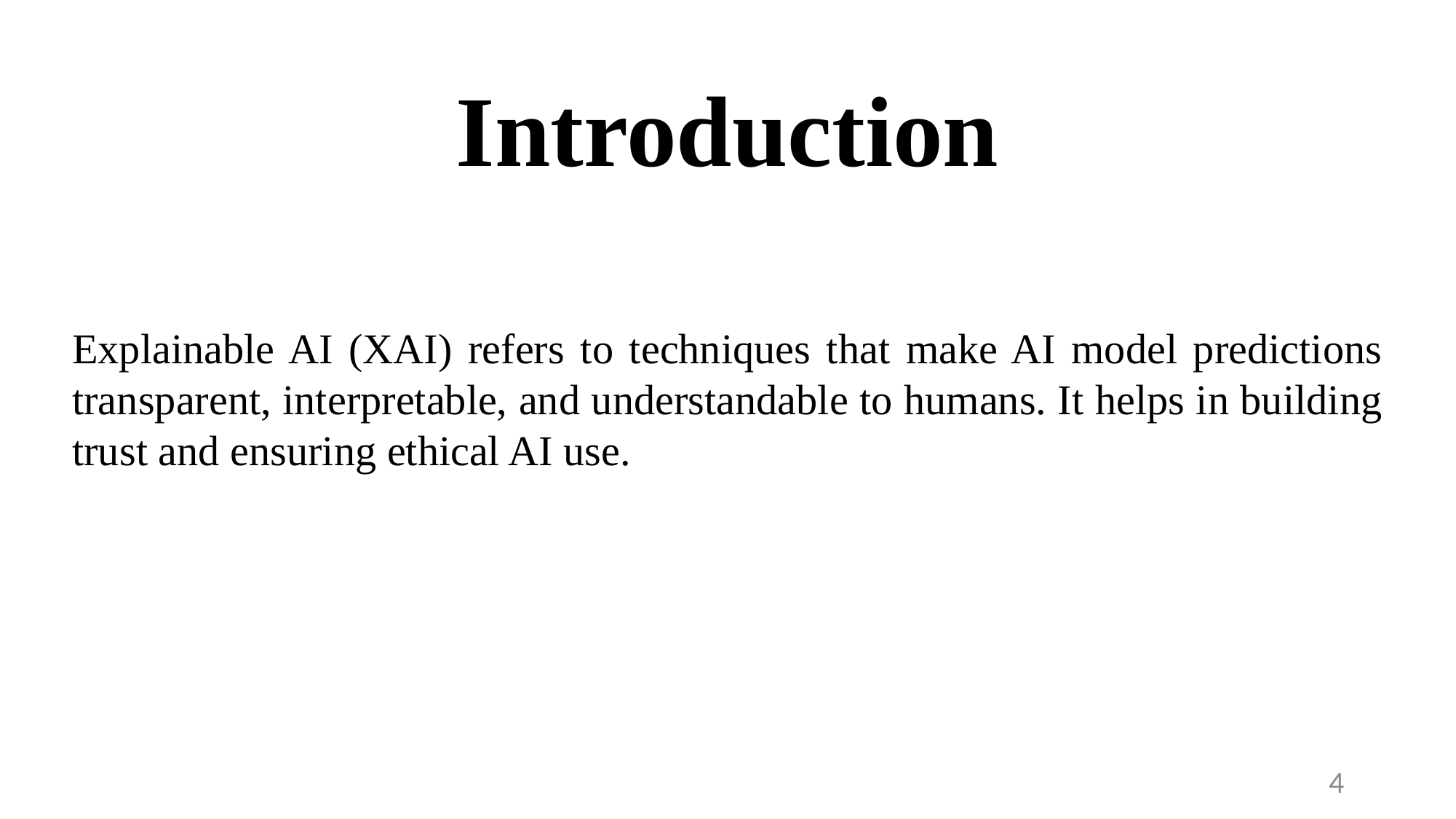

# Introduction
Explainable AI (XAI) refers to techniques that make AI model predictions transparent, interpretable, and understandable to humans. It helps in building trust and ensuring ethical AI use.
4